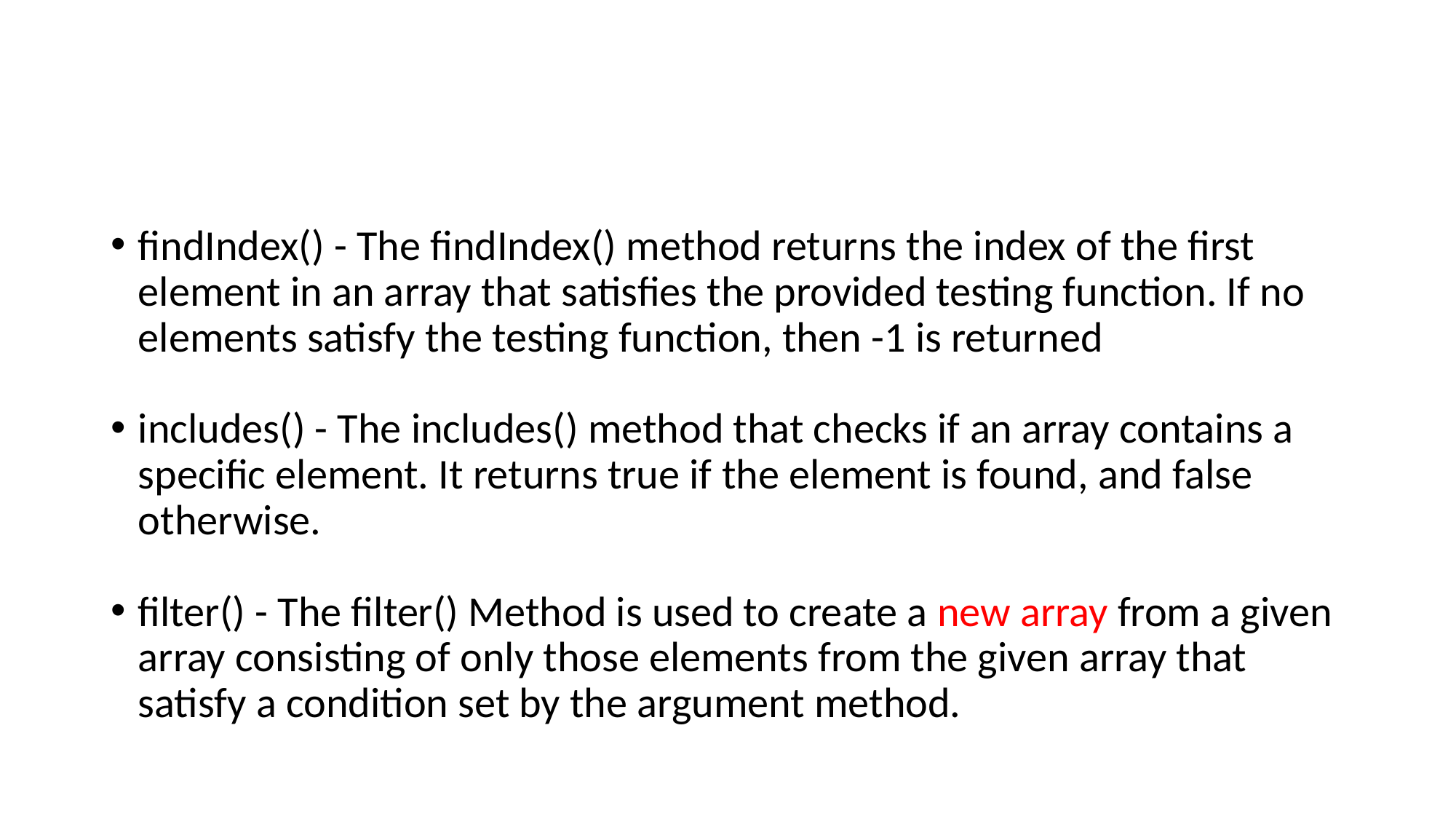

findIndex() - The findIndex() method returns the index of the first element in an array that satisfies the provided testing function. If no elements satisfy the testing function, then -1 is returned
includes() - The includes() method that checks if an array contains a specific element. It returns true if the element is found, and false otherwise.
filter() - The filter() Method is used to create a new array from a given array consisting of only those elements from the given array that satisfy a condition set by the argument method.